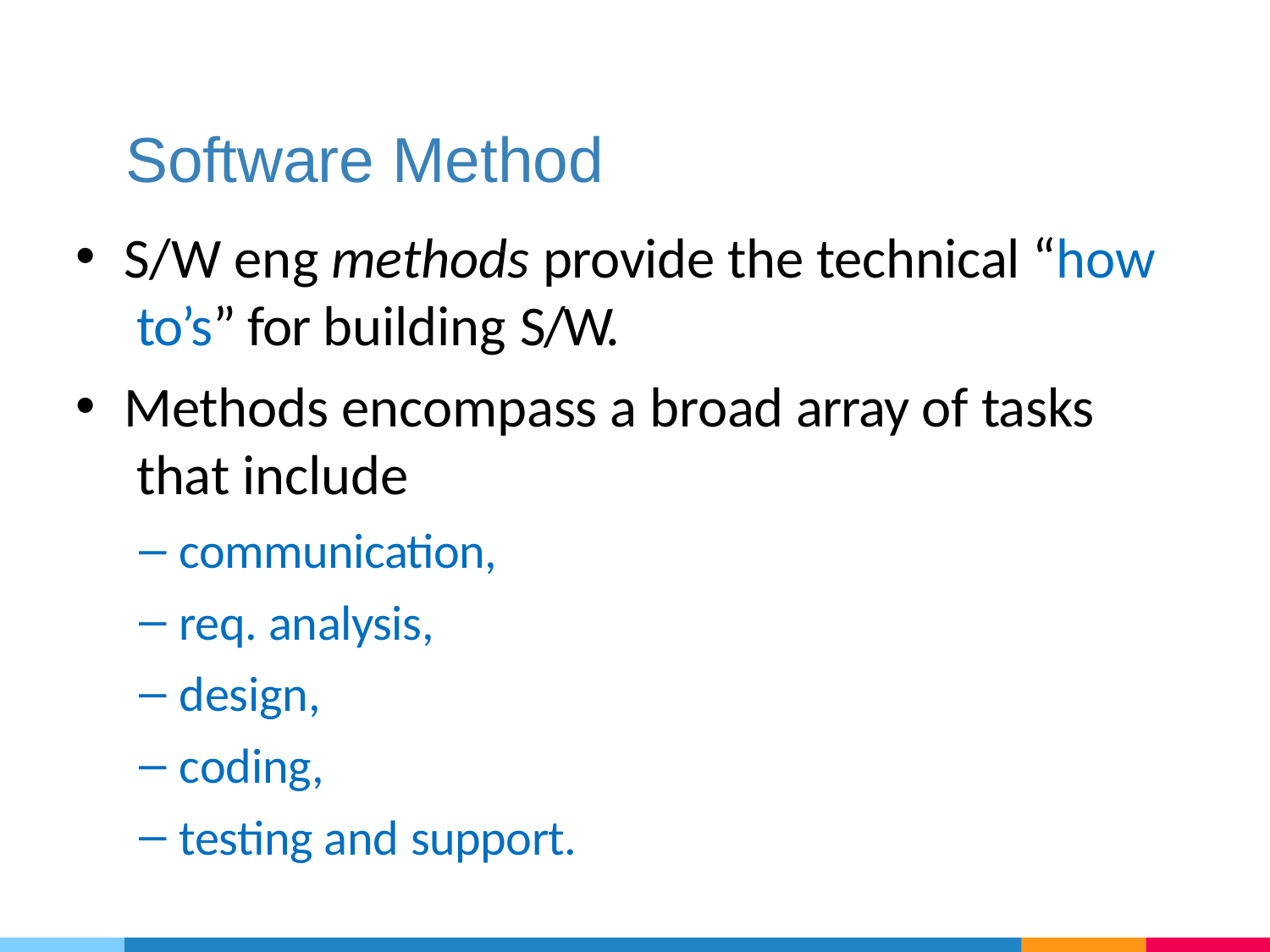

# Software Method
S/W eng methods provide the technical “how  to’s” for building S/W.
Methods encompass a broad array of tasks  that include
communication,
req. analysis,
design,
coding,
testing and support.